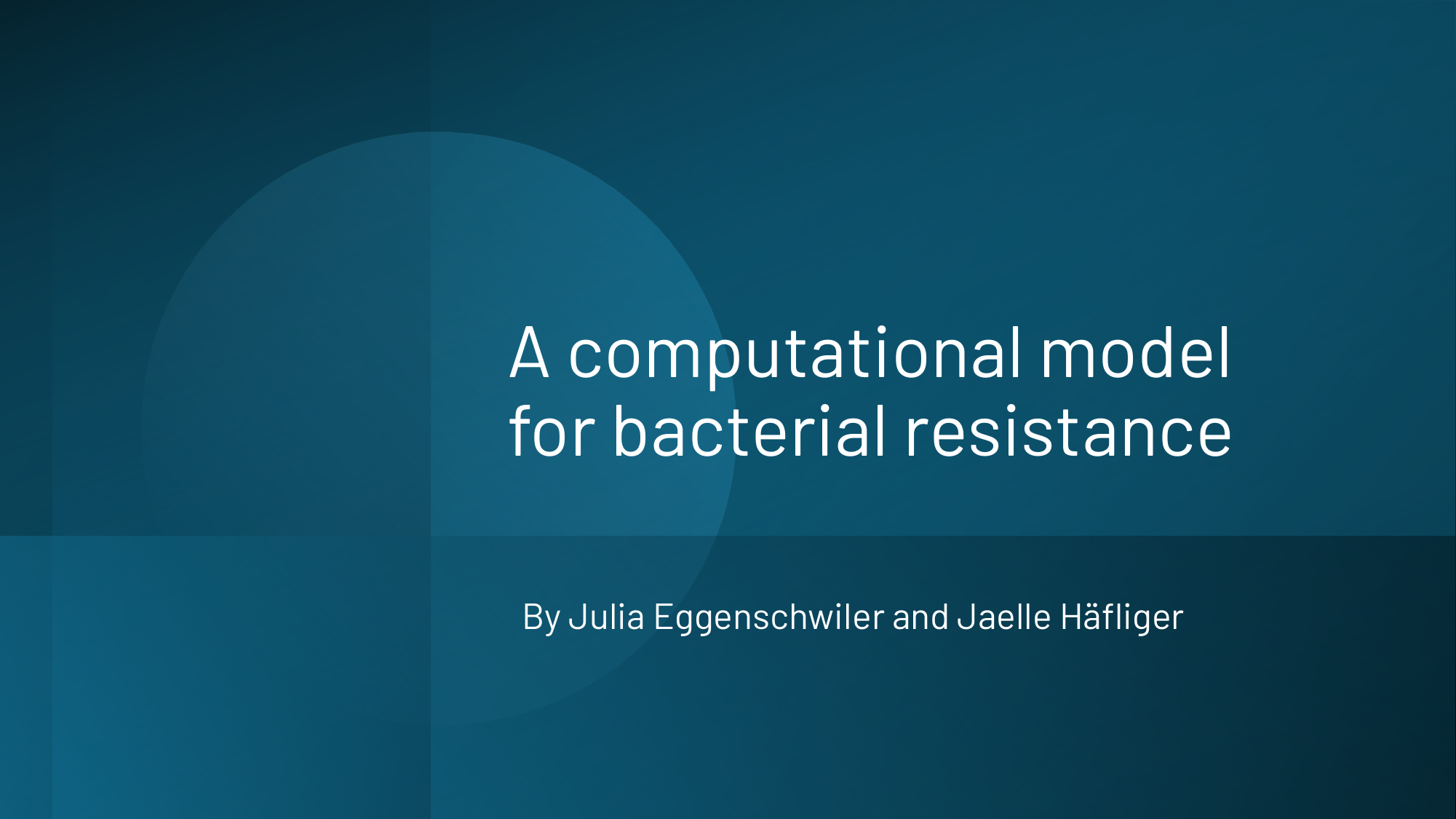

# A computational model for bacterial resistance

By Julia Eggenschwiler and Jaelle Häfliger